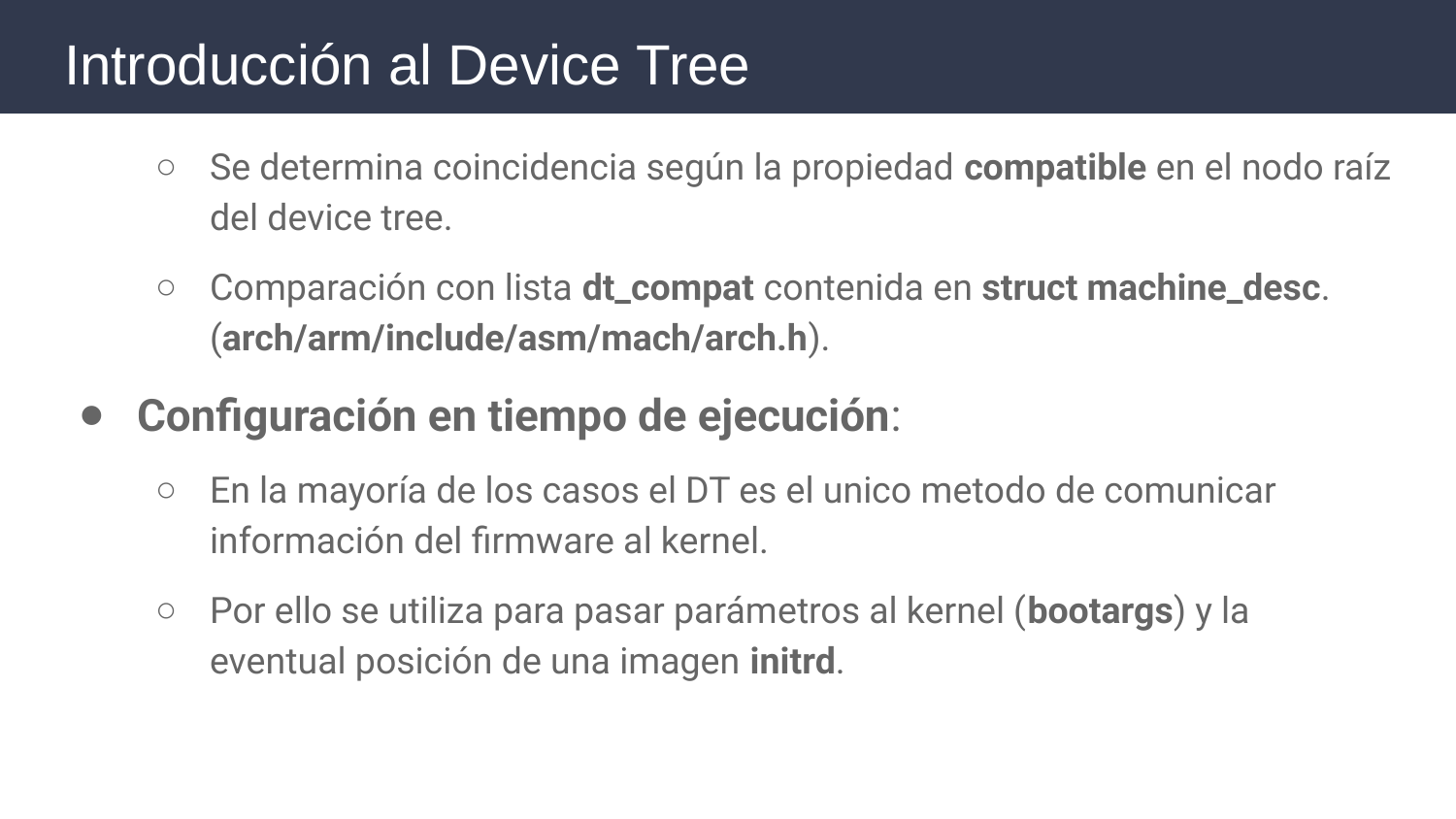

# Introducción al Device Tree

Se determina coincidencia según la propiedad compatible en el nodo raíz del device tree.
Comparación con lista dt_compat contenida en struct machine_desc. (arch/arm/include/asm/mach/arch.h).
Configuración en tiempo de ejecución:
En la mayoría de los casos el DT es el unico metodo de comunicar información del firmware al kernel.
Por ello se utiliza para pasar parámetros al kernel (bootargs) y la eventual posición de una imagen initrd.